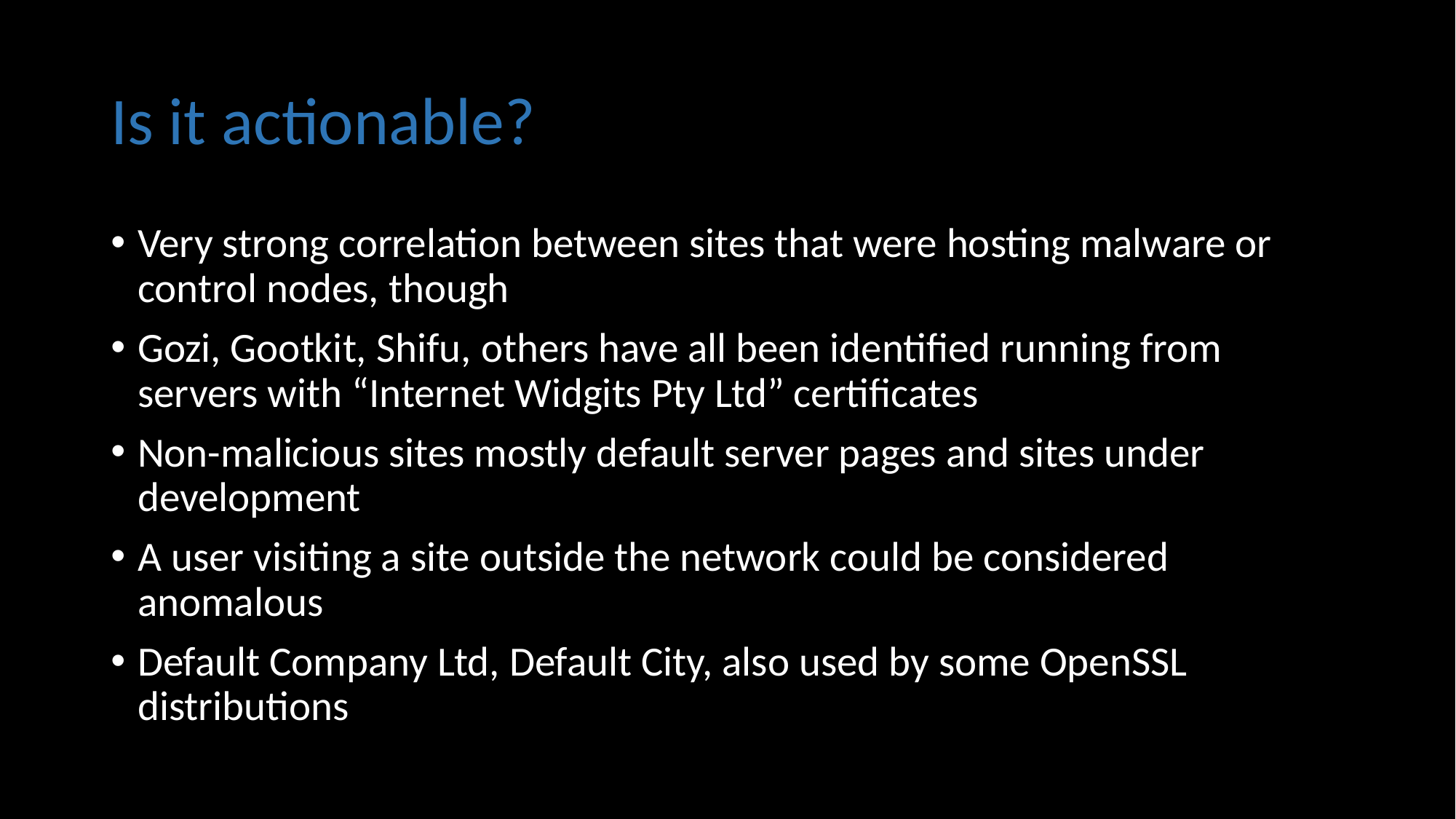

# Is it actionable?
Very strong correlation between sites that were hosting malware or control nodes, though
Gozi, Gootkit, Shifu, others have all been identified running from servers with “Internet Widgits Pty Ltd” certificates
Non-malicious sites mostly default server pages and sites under development
A user visiting a site outside the network could be considered anomalous
Default Company Ltd, Default City, also used by some OpenSSL distributions